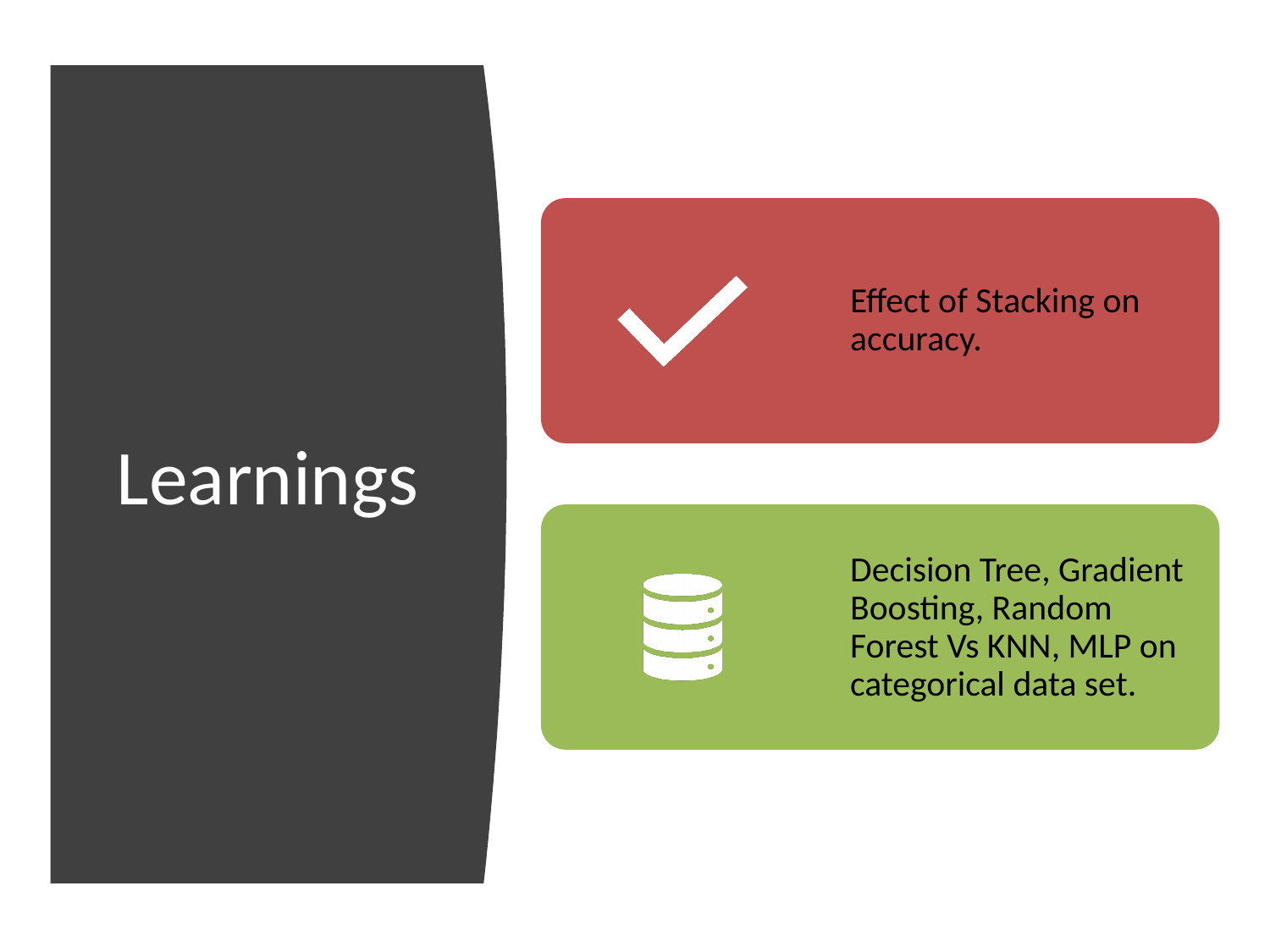

Effect of Stacking on accuracy.
Decision Tree, Gradient Boosting, Random Forest Vs KNN, MLP on categorical data set.

# Learnings